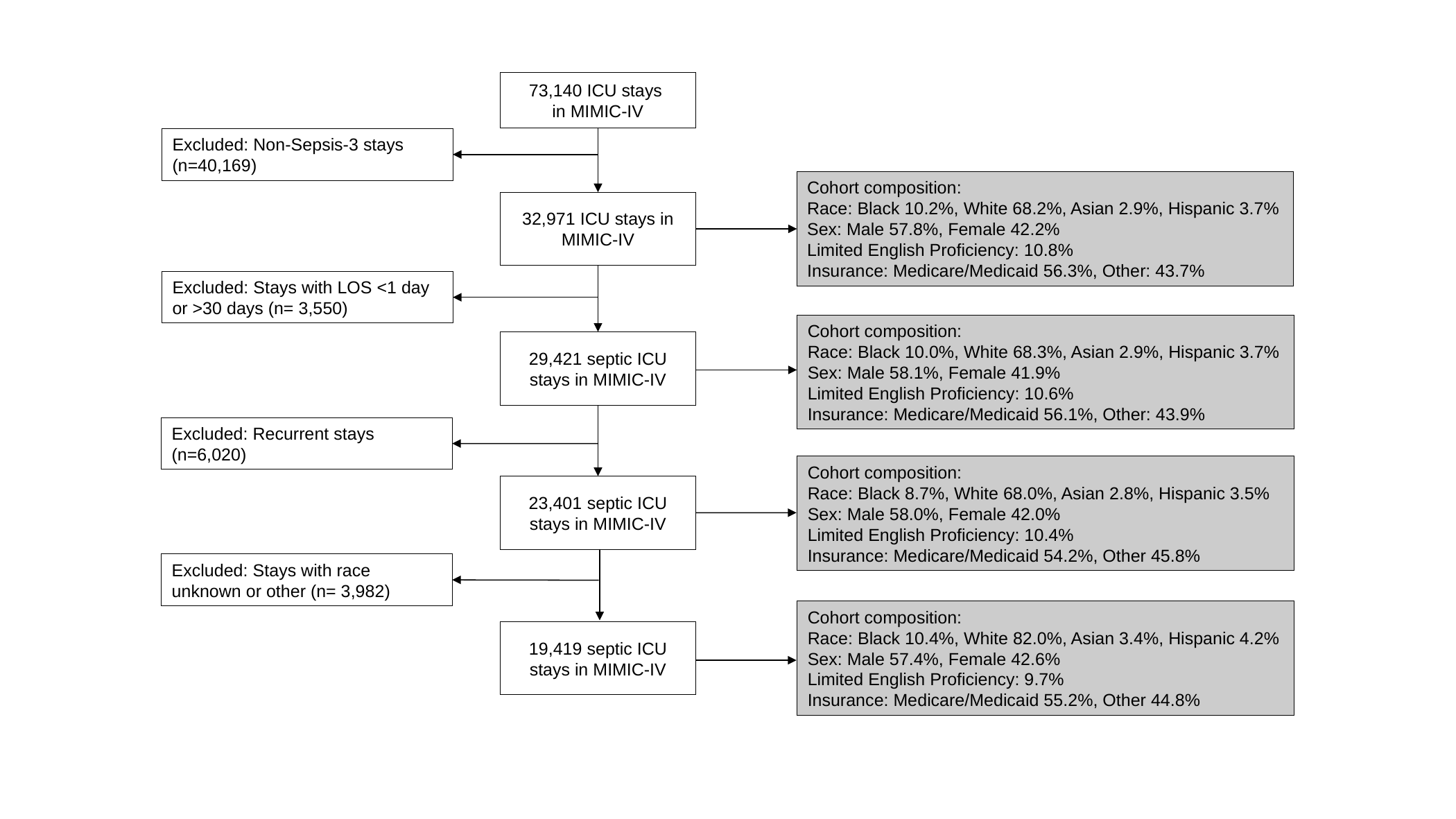

73,140 ICU stays
in MIMIC-IV
Excluded: Non-Sepsis-3 stays
(n=40,169)
Cohort composition:
Race: Black 10.2%, White 68.2%, Asian 2.9%, Hispanic 3.7%
Sex: Male 57.8%, Female 42.2%
Limited English Proficiency: 10.8%
Insurance: Medicare/Medicaid 56.3%, Other: 43.7%
32,971 ICU stays in MIMIC-IV
Excluded: Stays with LOS <1 day or >30 days (n= 3,550)
Cohort composition:
Race: Black 10.0%, White 68.3%, Asian 2.9%, Hispanic 3.7%
Sex: Male 58.1%, Female 41.9%
Limited English Proficiency: 10.6%
Insurance: Medicare/Medicaid 56.1%, Other: 43.9%
29,421 septic ICU
stays in MIMIC-IV
Excluded: Recurrent stays
(n=6,020)
Cohort composition:
Race: Black 8.7%, White 68.0%, Asian 2.8%, Hispanic 3.5%
Sex: Male 58.0%, Female 42.0%
Limited English Proficiency: 10.4%
Insurance: Medicare/Medicaid 54.2%, Other 45.8%
23,401 septic ICU
stays in MIMIC-IV
Excluded: Stays with race unknown or other (n= 3,982)
Cohort composition:
Race: Black 10.4%, White 82.0%, Asian 3.4%, Hispanic 4.2%
Sex: Male 57.4%, Female 42.6%
Limited English Proficiency: 9.7%
Insurance: Medicare/Medicaid 55.2%, Other 44.8%
19,419 septic ICU
stays in MIMIC-IV